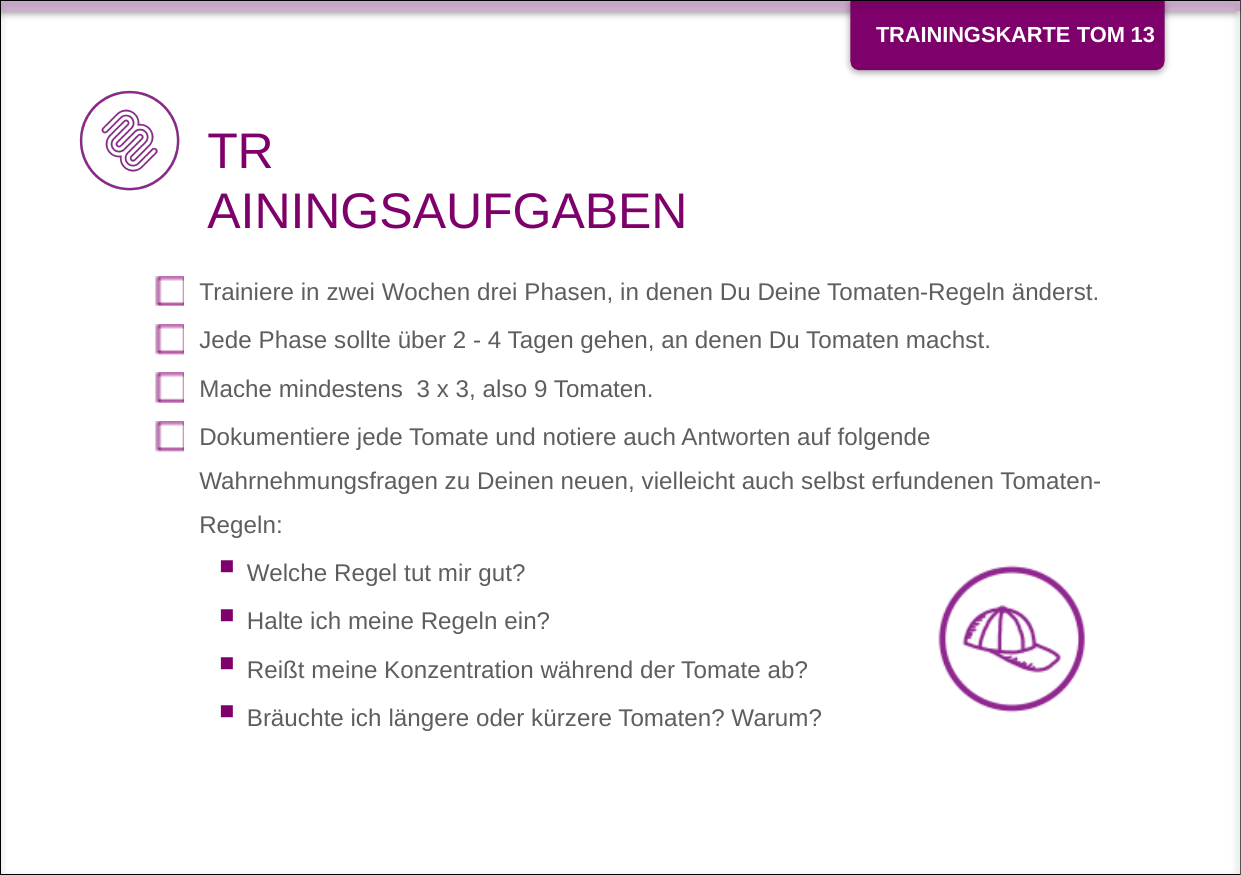

Trainiere in zwei Wochen drei Phasen, in denen Du Deine Tomaten-Regeln änderst.
Jede Phase sollte über 2 - 4 Tagen gehen, an denen Du Tomaten machst.
Mache mindestens  3 x 3, also 9 Tomaten.
Dokumentiere jede Tomate und notiere auch Antworten auf folgende Wahrnehmungsfragen zu Deinen neuen, vielleicht auch selbst erfundenen Tomaten-Regeln:
Welche Regel tut mir gut?
Halte ich meine Regeln ein?
Reißt meine Konzentration während der Tomate ab?
Bräuchte ich längere oder kürzere Tomaten? Warum?